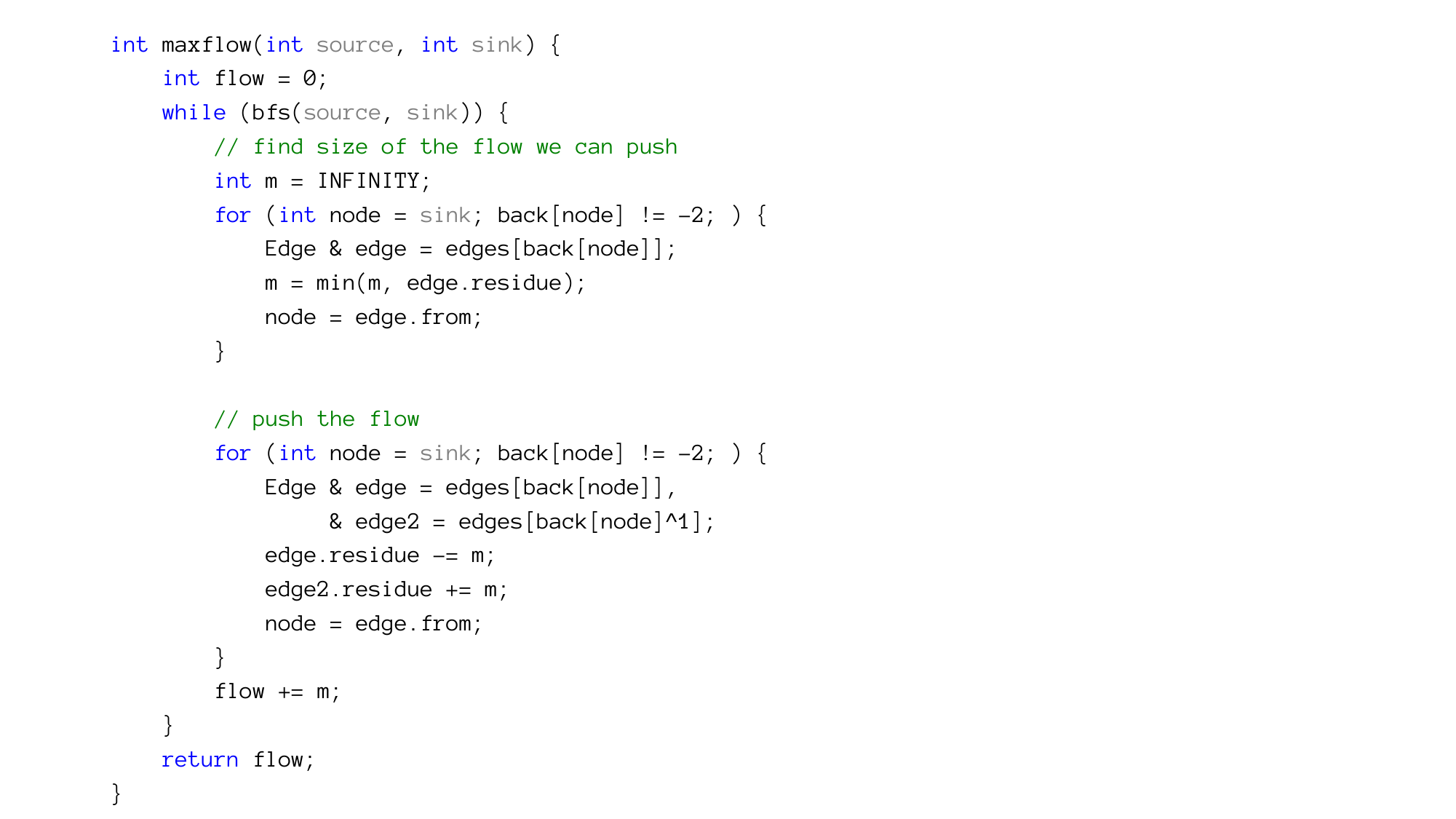

int maxflow(int source, int sink) {
    int flow = 0;
    while (bfs(source, sink)) {
        // find size of the flow we can push
        int m = INFINITY;
        for (int node = sink; back[node] != -2; ) {
            Edge & edge = edges[back[node]];
            m = min(m, edge.residue);
            node = edge.from;
        }

        // push the flow
        for (int node = sink; back[node] != -2; ) {
            Edge & edge = edges[back[node]],
                 & edge2 = edges[back[node]^1];
            edge.residue -= m;
            edge2.residue += m;
            node = edge.from;
        }
        flow += m;
    }
    return flow;
}